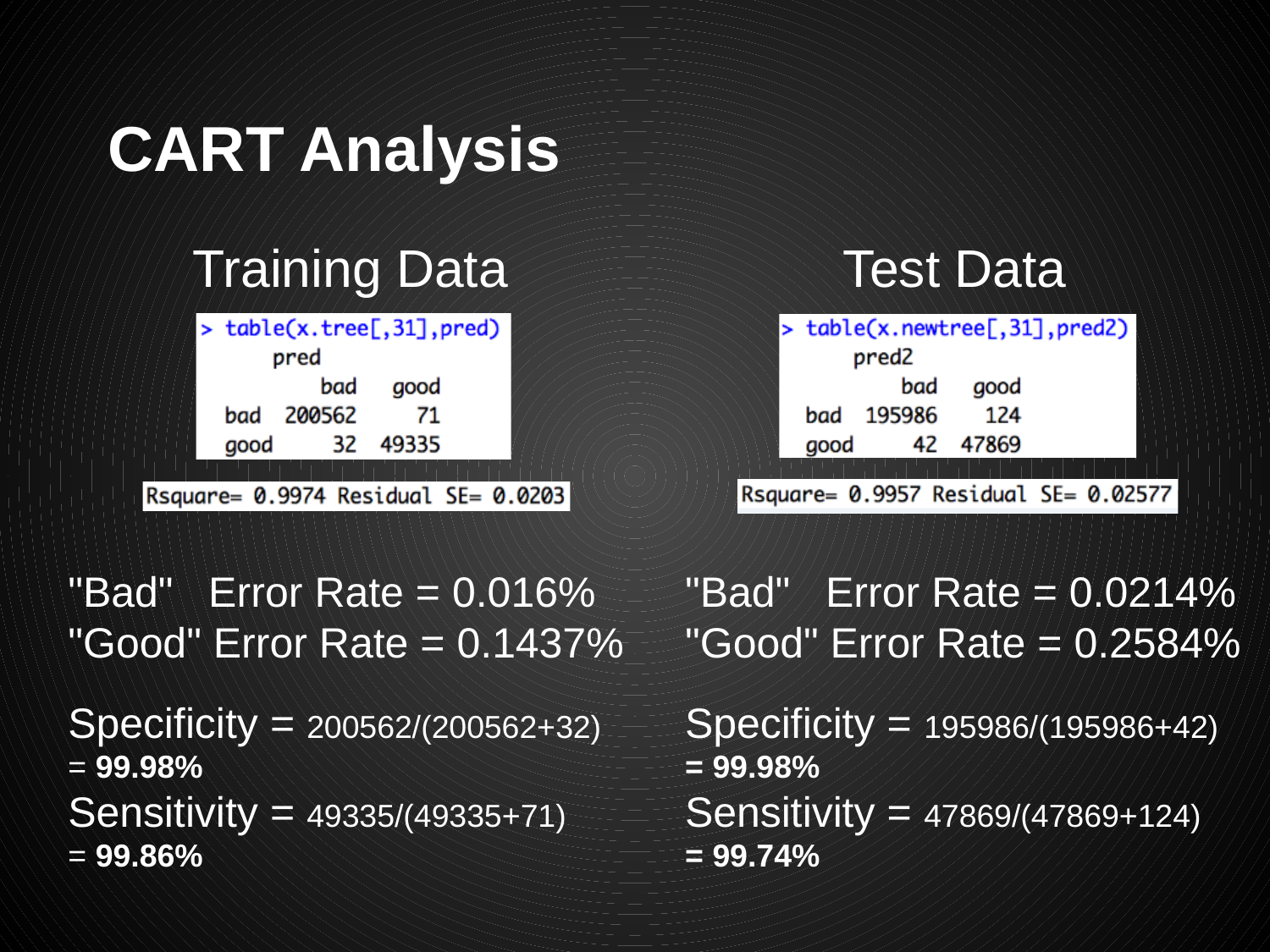

# CART Analysis
        Training Data                       Test Data

"Bad"   Error Rate = 0.016%
"Good" Error Rate = 0.1437%

Specificity = 200562/(200562+32)
= 99.98%
Sensitivity = 49335/(49335+71)
= 99.86%

"Bad"   Error Rate = 0.0214%
"Good" Error Rate = 0.2584%

Specificity = 195986/(195986+42)
= 99.98%
Sensitivity = 47869/(47869+124)
= 99.74%